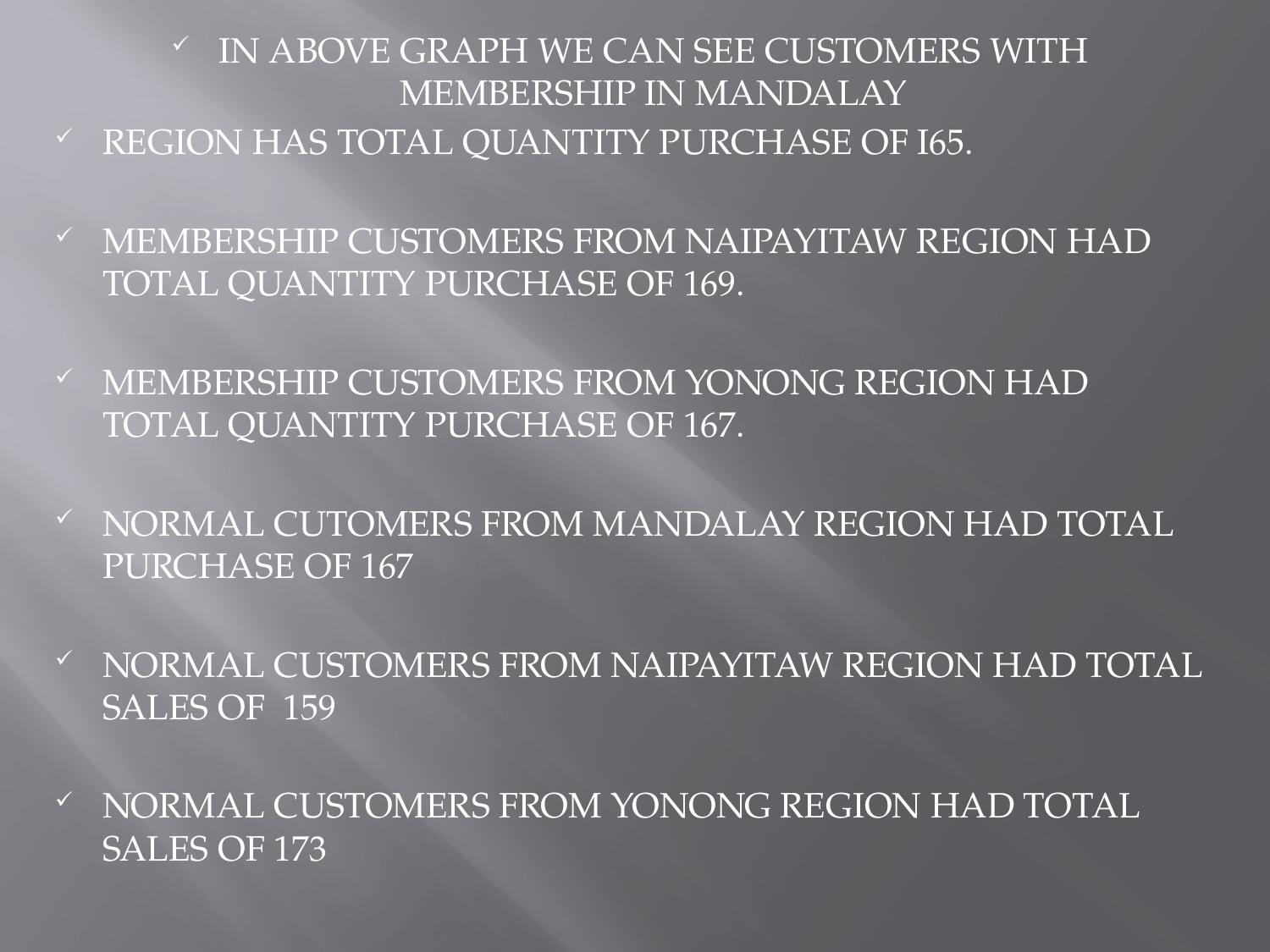

IN ABOVE GRAPH WE CAN SEE CUSTOMERS WITH MEMBERSHIP IN MANDALAY
REGION HAS TOTAL QUANTITY PURCHASE OF I65.

MEMBERSHIP CUSTOMERS FROM NAIPAYITAW REGION HAD TOTAL QUANTITY PURCHASE OF 169.

MEMBERSHIP CUSTOMERS FROM YONONG REGION HAD TOTAL QUANTITY PURCHASE OF 167.

NORMAL CUTOMERS FROM MANDALAY REGION HAD TOTAL PURCHASE OF 167

NORMAL CUSTOMERS FROM NAIPAYITAW REGION HAD TOTAL SALES OF  159

NORMAL CUSTOMERS FROM YONONG REGION HAD TOTAL SALES OF 173

#